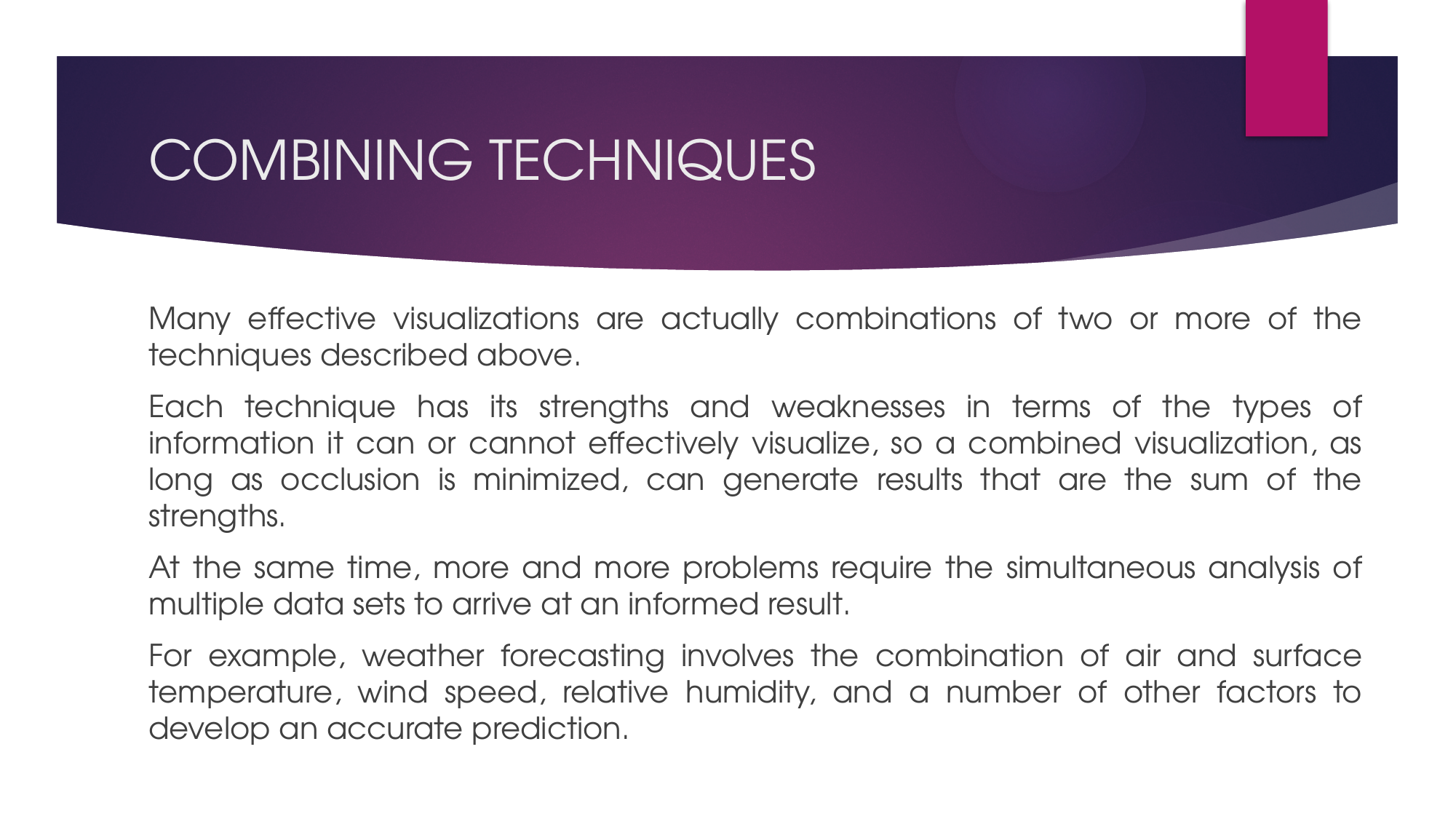

# COMBINING TECHNIQUES
Many effective visualizations are actually combinations of two or more of the techniques described above.
Each technique has its strengths and weaknesses in terms of the types of information it can or cannot effectively visualize, so a combined visualization, as long as occlusion is minimized, can generate results that are the sum of the strengths.
At the same time, more and more problems require the simultaneous analysis of multiple data sets to arrive at an informed result.
For example, weather forecasting involves the combination of air and surface temperature, wind speed, relative humidity, and a number of other factors to develop an accurate prediction.